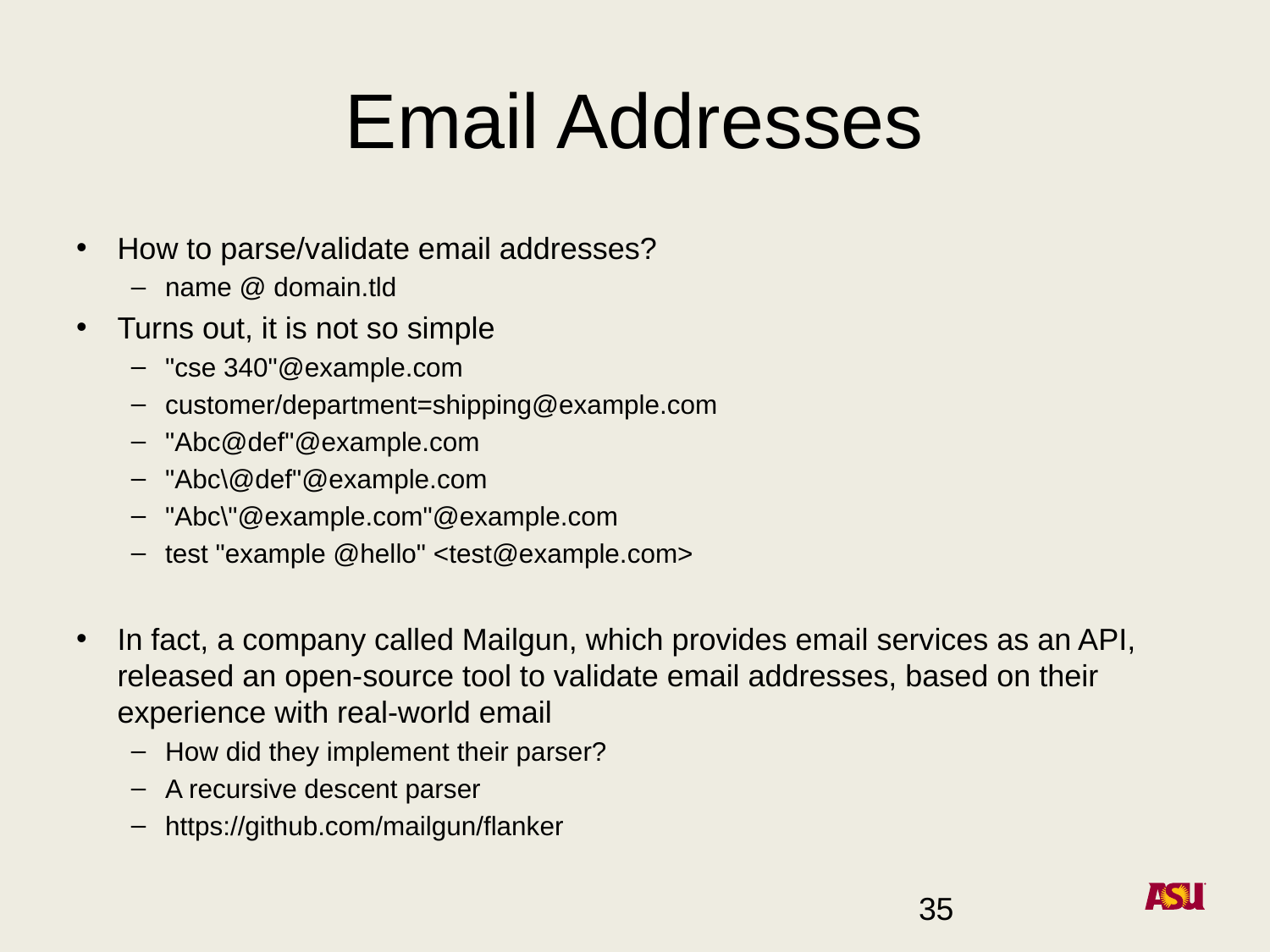

# Email Addresses
How to parse/validate email addresses?
name @ domain.tld
Turns out, it is not so simple
"cse 340"@example.com
customer/department=shipping@example.com
"Abc@def"@example.com
"Abc\@def"@example.com
"Abc\"@example.com"@example.com
test "example @hello" <test@example.com>

In fact, a company called Mailgun, which provides email services as an API, released an open-source tool to validate email addresses, based on their experience with real-world email
How did they implement their parser?
A recursive descent parser
https://github.com/mailgun/flanker
35